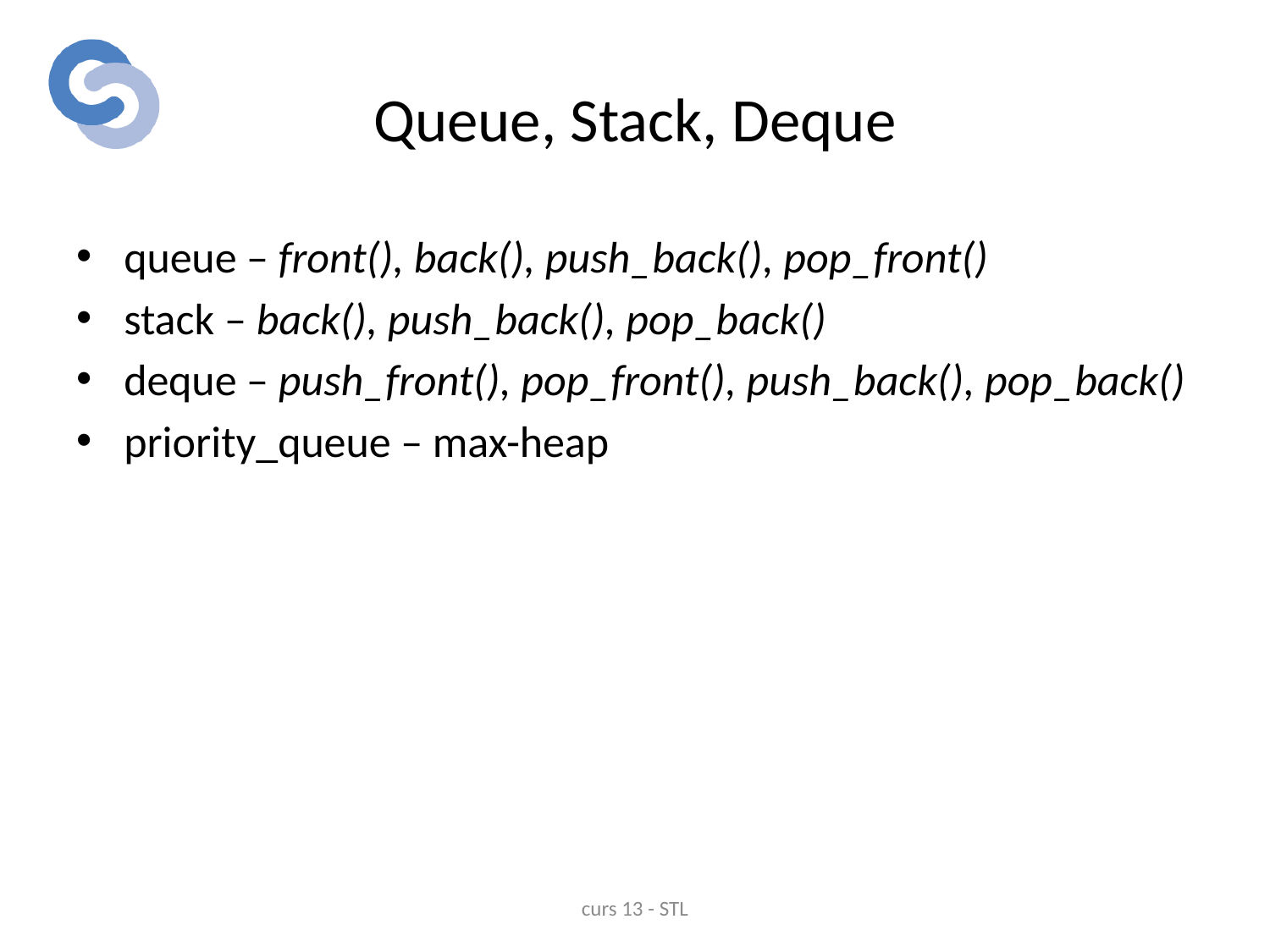

# Queue, Stack, Deque
queue – front(), back(), push_back(), pop_front()
stack – back(), push_back(), pop_back()
deque – push_front(), pop_front(), push_back(), pop_back()
priority_queue – max-heap
curs 13 - STL